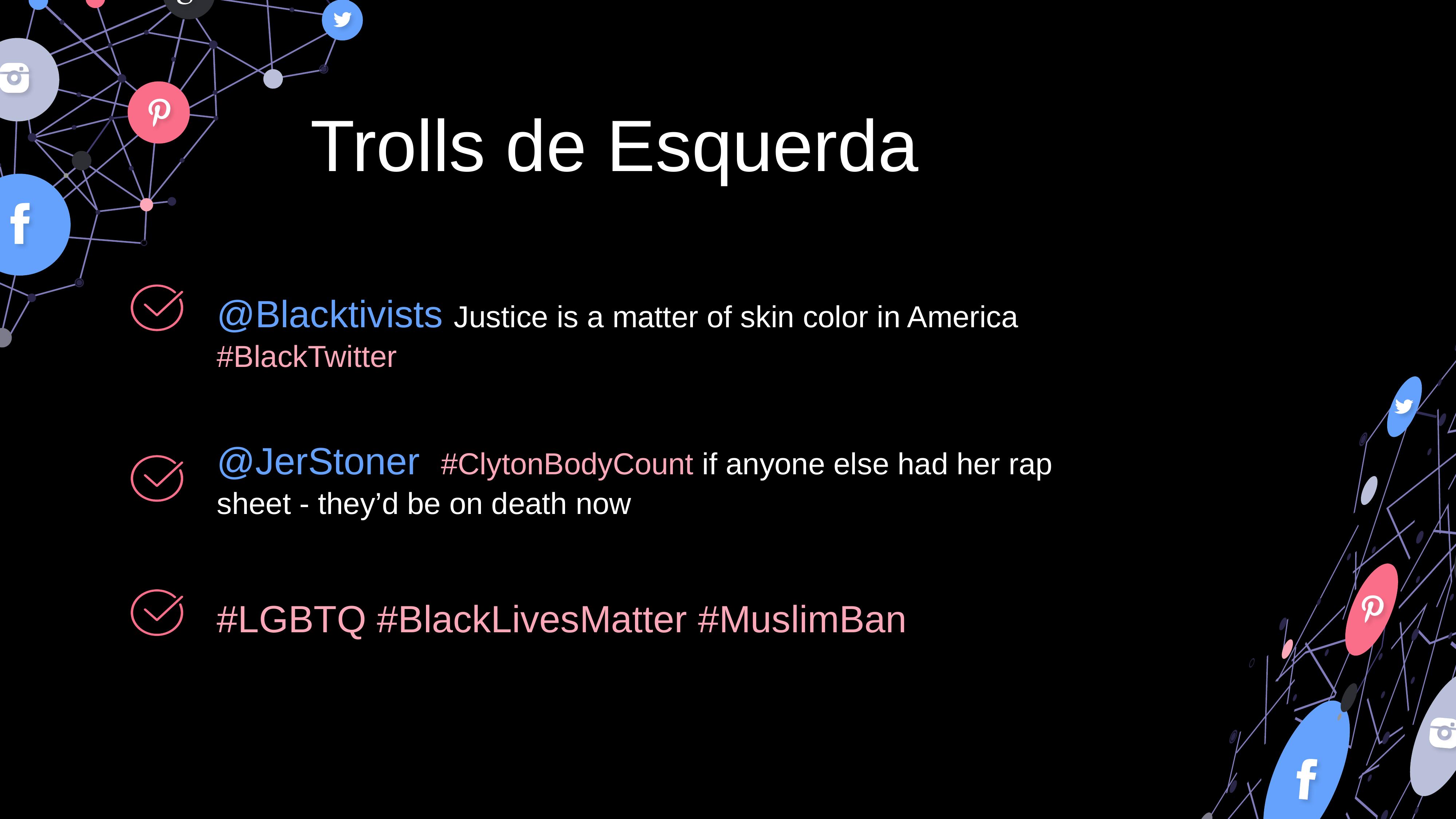

Trolls de Esquerda
@Blacktivists Justice is a matter of skin color in America #BlackTwitter

@JerStoner  #ClytonBodyCount if anyone else had her rap sheet - they’d be on death now

#LGBTQ #BlackLivesMatter #MuslimBan